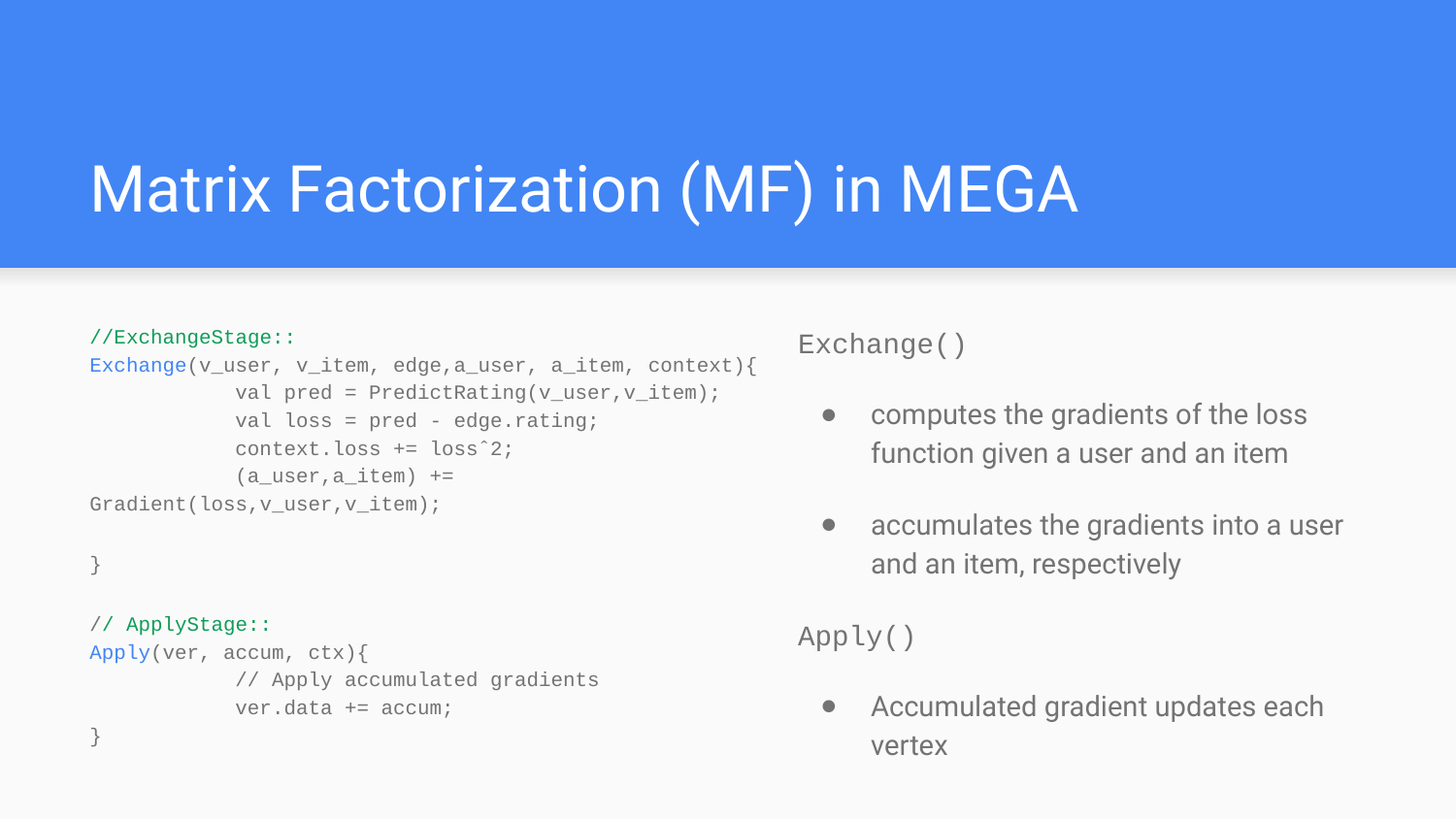

# Matrix Factorization (MF) in MEGA
//ExchangeStage::
Exchange(v_user, v_item, edge,a_user, a_item, context){
	val pred = PredictRating(v_user,v_item);
	val loss = pred - edge.rating;
	context.loss += lossˆ2;
	(a_user,a_item) += Gradient(loss,v_user,v_item);
}
// ApplyStage::
Apply(ver, accum, ctx){
	// Apply accumulated gradients
	ver.data += accum;
}

Exchange()
computes the gradients of the loss function given a user and an item
accumulates the gradients into a user and an item, respectively
Apply()
Accumulated gradient updates each vertex